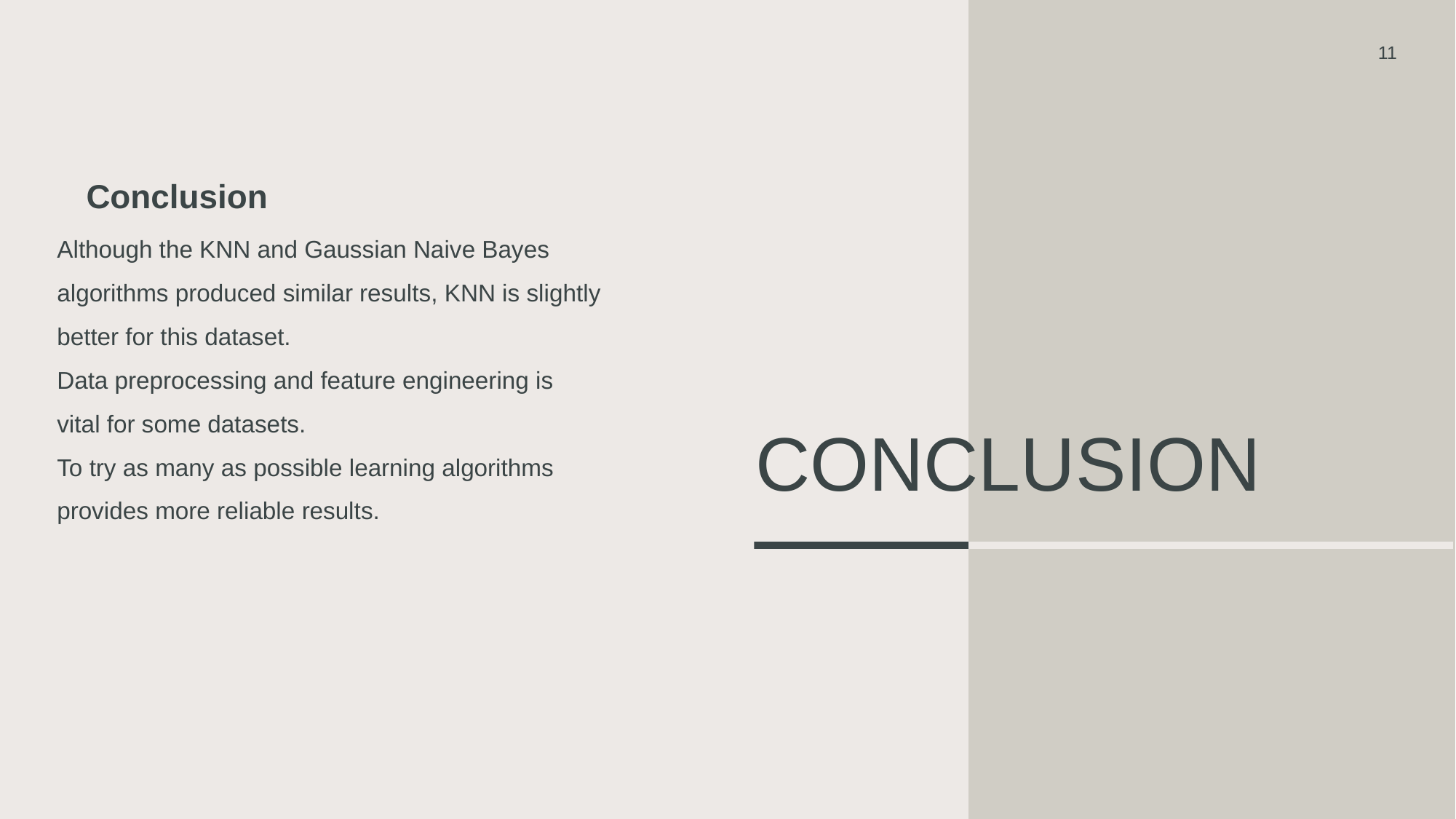

11
Conclusion
Although the KNN and Gaussian Naive Bayes algorithms produced similar results, KNN is slightly better for this dataset.
Data preprocessing and feature engineering is vital for some datasets.
To try as many as possible learning algorithms provides more reliable results.
# conclusion